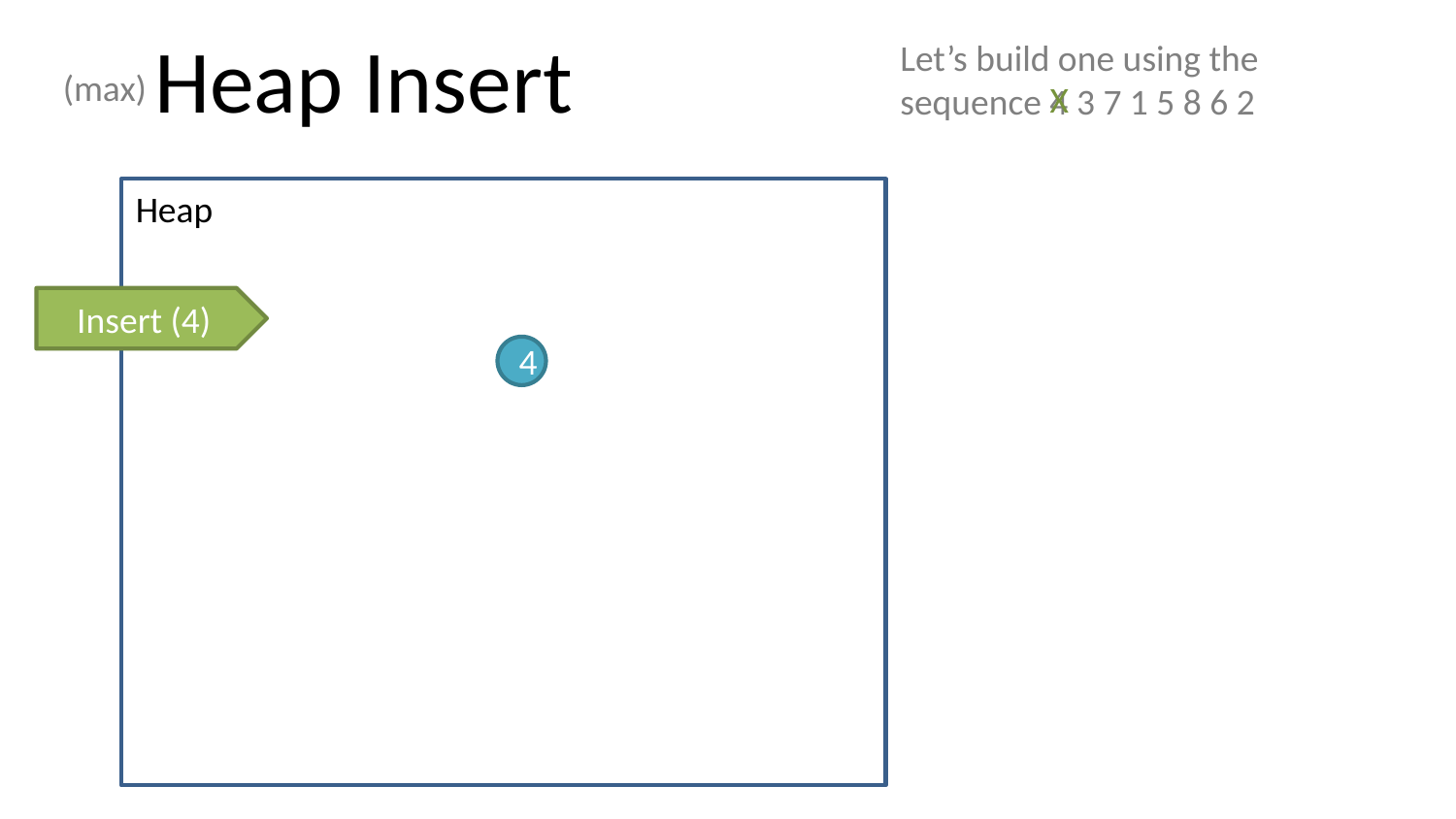

# Heap Insert
Let’s build one using the sequence 4 3 7 1 5 8 6 2
(max)
X
Heap
Insert (4)
4